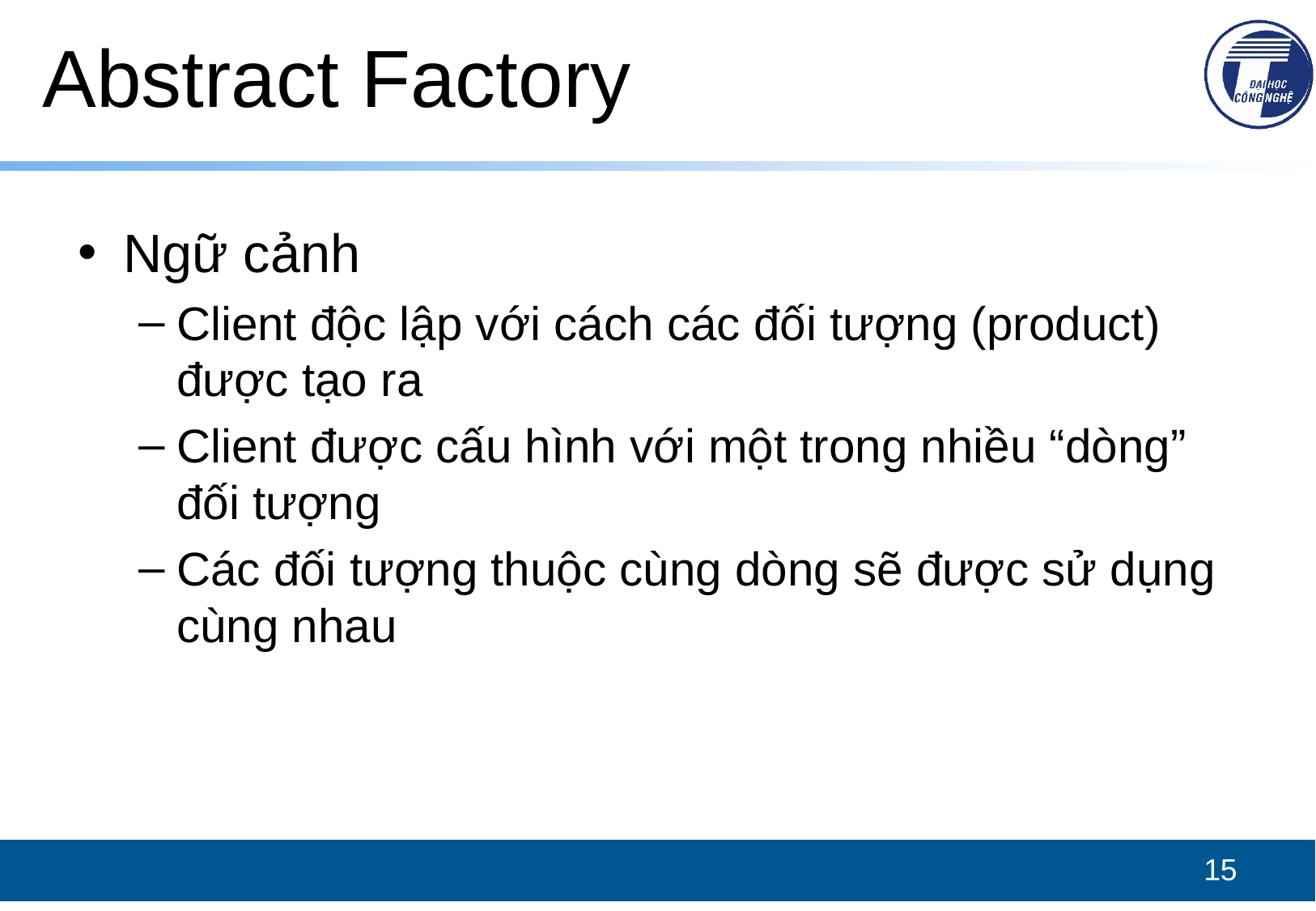

# Abstract Factory
Ngữ cảnh
Client độc lập với cách các đối tượng (product) được tạo ra
Client được cấu hình với một trong nhiều “dòng” đối tượng
Các đối tượng thuộc cùng dòng sẽ được sử dụng cùng nhau
15